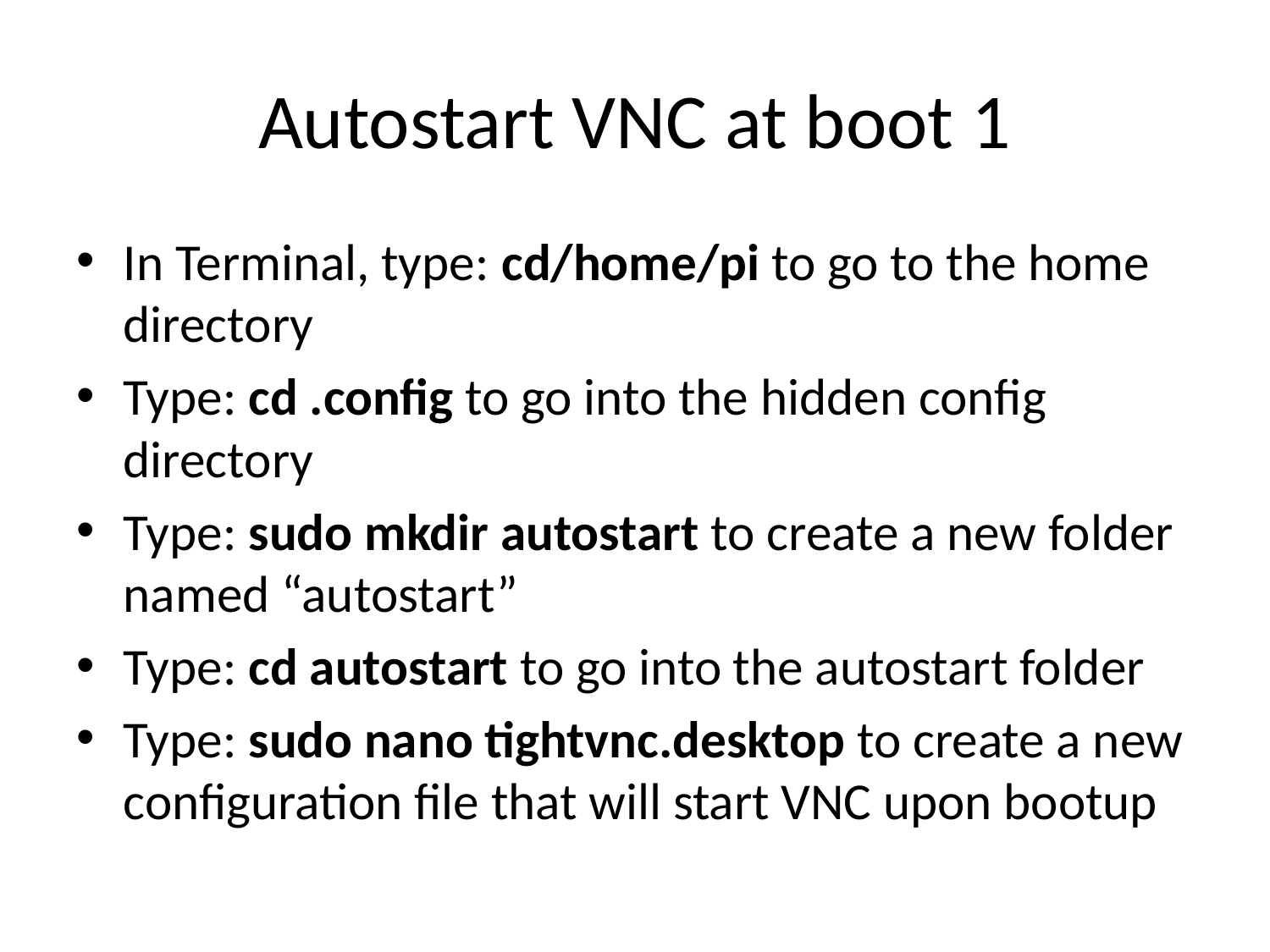

# Autostart VNC at boot 1
In Terminal, type: cd/home/pi to go to the home directory
Type: cd .config to go into the hidden config directory
Type: sudo mkdir autostart to create a new folder named “autostart”
Type: cd autostart to go into the autostart folder
Type: sudo nano tightvnc.desktop to create a new configuration file that will start VNC upon bootup